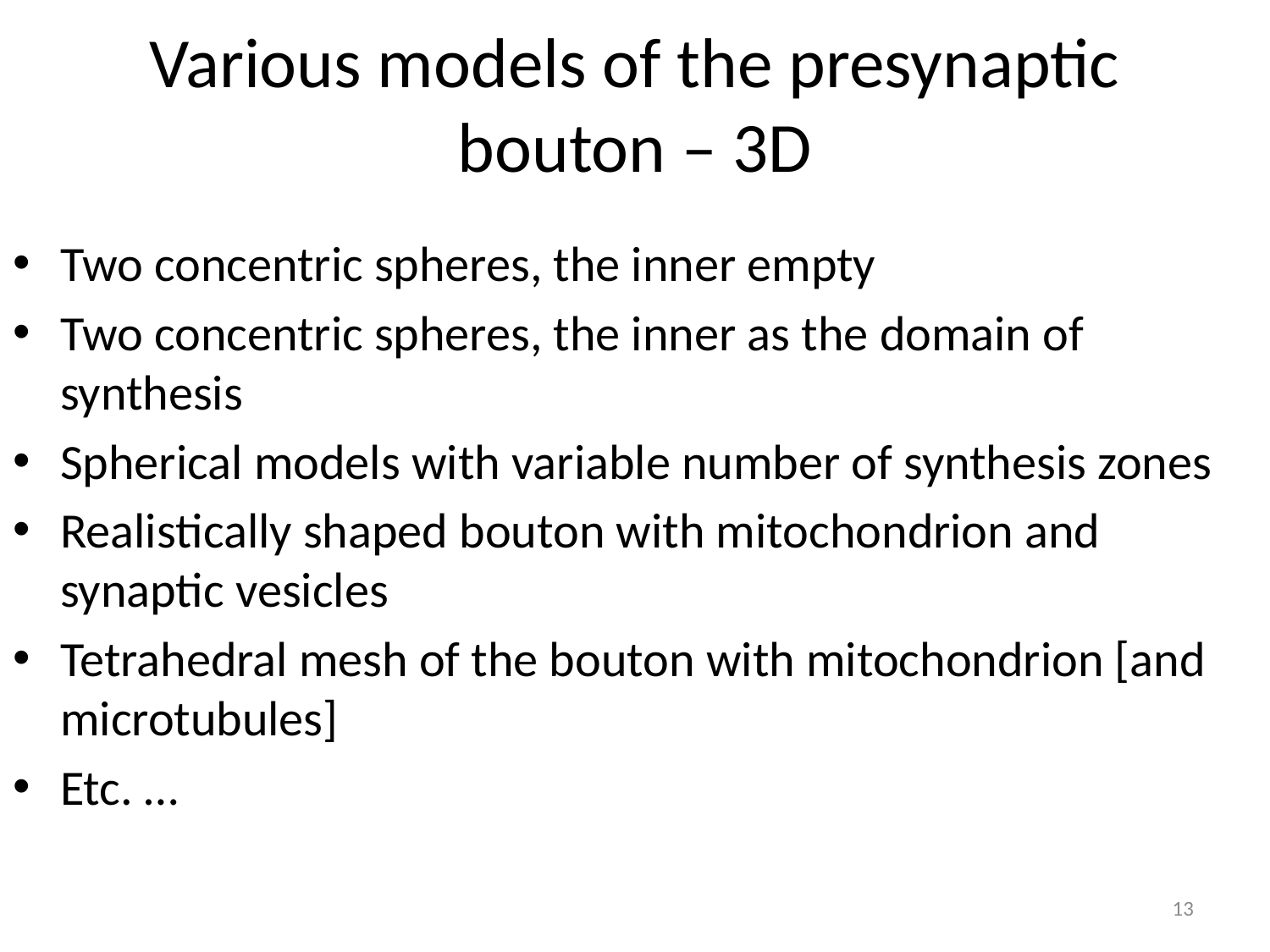

# Various models of the presynaptic bouton – 3D
Two concentric spheres, the inner empty
Two concentric spheres, the inner as the domain of synthesis
Spherical models with variable number of synthesis zones
Realistically shaped bouton with mitochondrion and synaptic vesicles
Tetrahedral mesh of the bouton with mitochondrion [and microtubules]
Etc. …
13